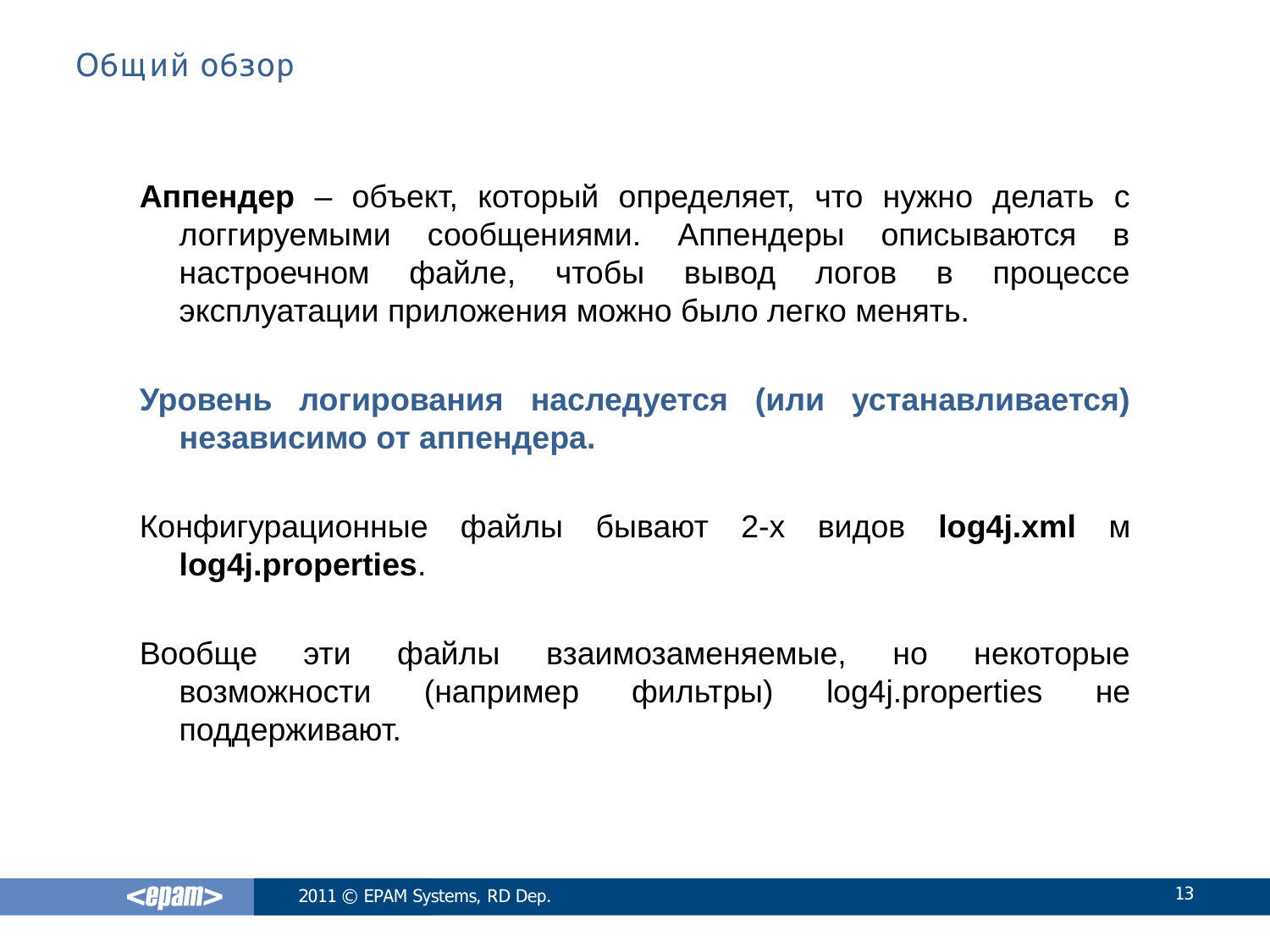

# Общий обзор
Аппендер – объект, который определяет, что нужно делать с логгируемыми сообщениями. Аппендеры описываются в настроечном файле, чтобы вывод логов в процессе эксплуатации приложения можно было легко менять.

Уровень логирования наследуется (или устанавливается) независимо от аппендера.

Конфигурационные файлы бывают 2-х видов log4j.xml м log4j.properties.

Вообще эти файлы взаимозаменяемые, но некоторые возможности (например фильтры) log4j.properties не поддерживают.

13
2011 © EPAM Systems, RD Dep.